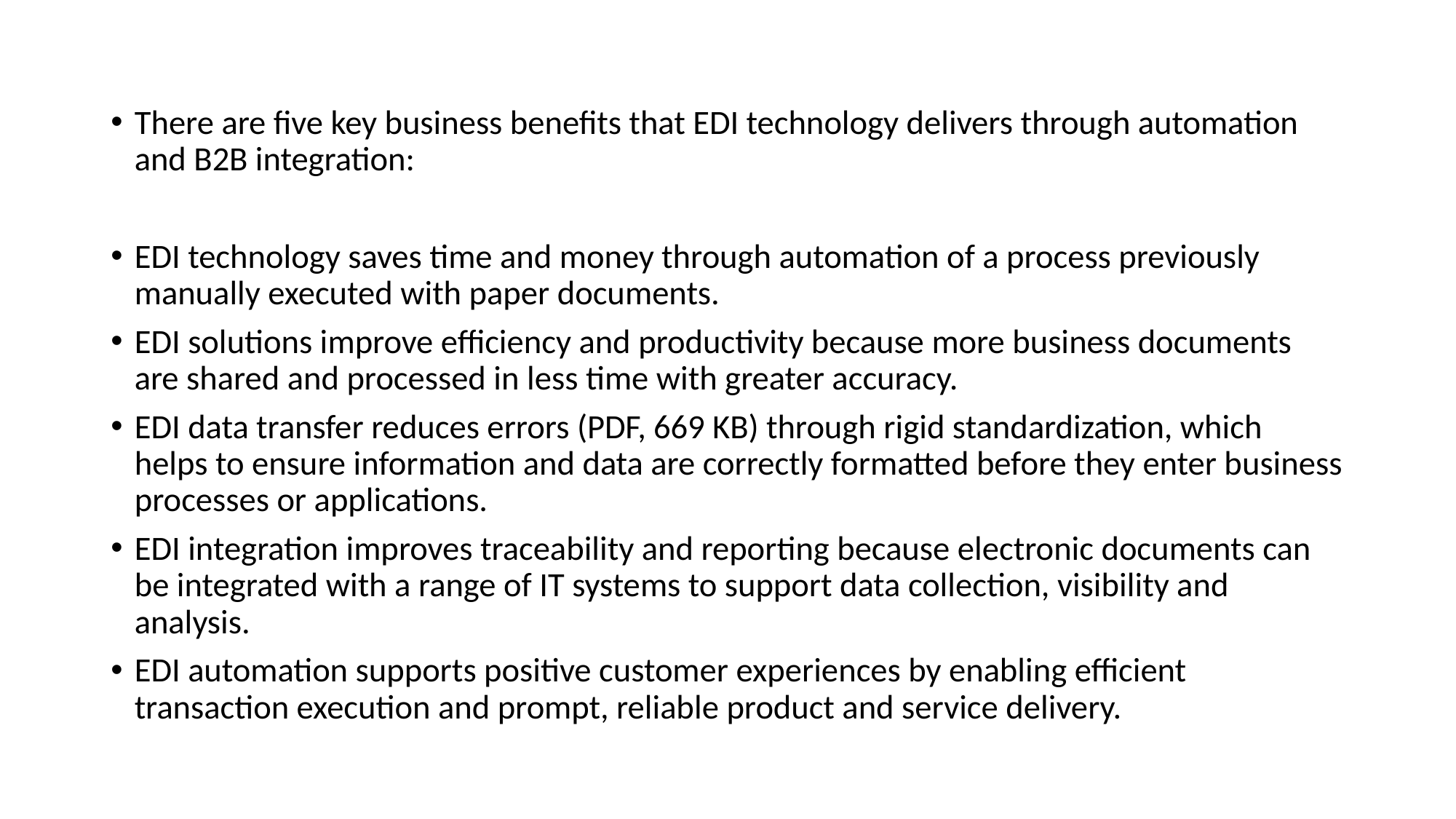

There are five key business benefits that EDI technology delivers through automation and B2B integration:

EDI technology saves time and money through automation of a process previously manually executed with paper documents.
EDI solutions improve efficiency and productivity because more business documents are shared and processed in less time with greater accuracy.
EDI data transfer reduces errors (PDF, 669 KB) through rigid standardization, which helps to ensure information and data are correctly formatted before they enter business processes or applications.
EDI integration improves traceability and reporting because electronic documents can be integrated with a range of IT systems to support data collection, visibility and analysis.
EDI automation supports positive customer experiences by enabling efficient transaction execution and prompt, reliable product and service delivery.